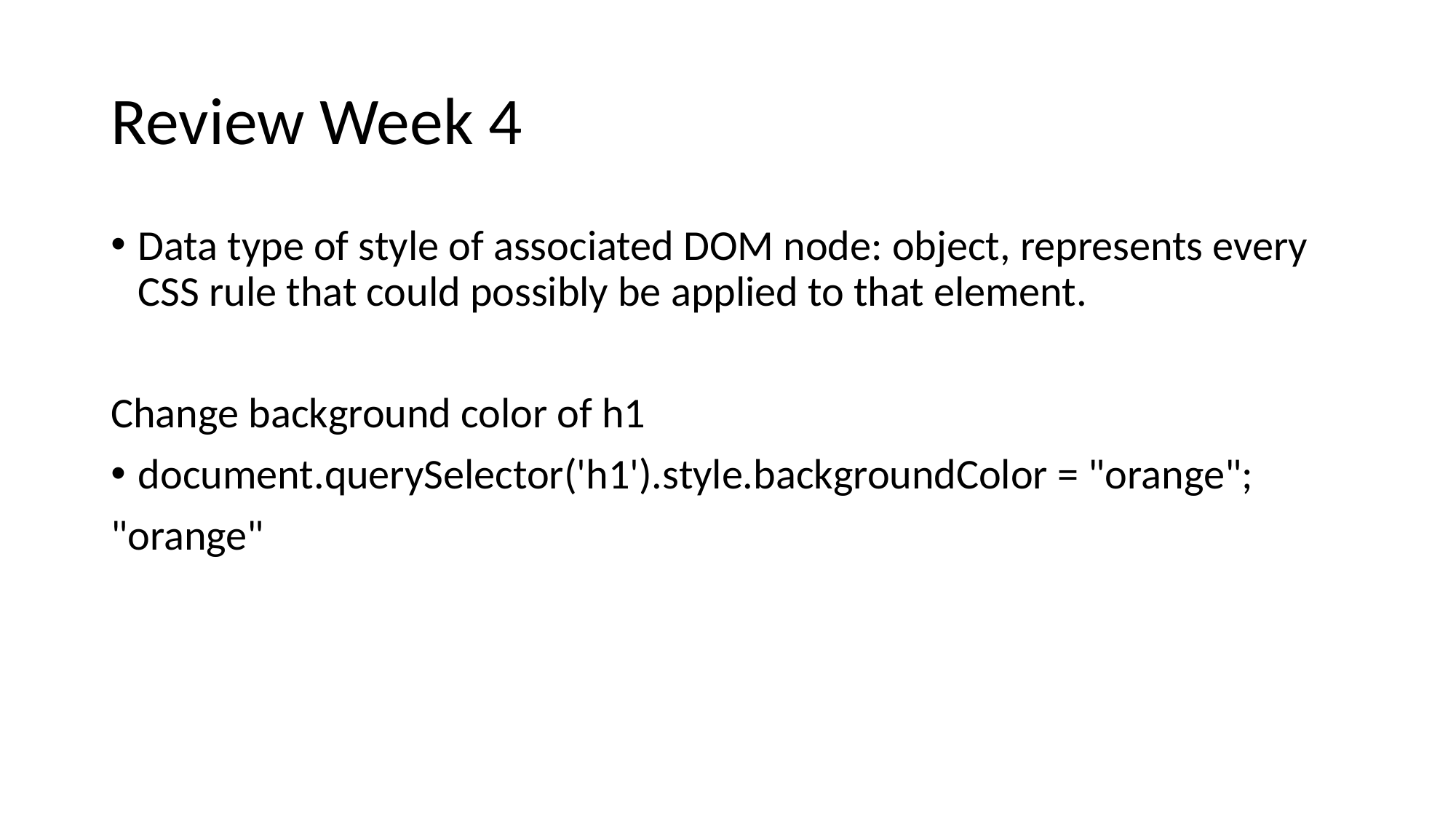

# Review Week 4
Data type of style of associated DOM node: object, represents every CSS rule that could possibly be applied to that element.

Change background color of h1
document.querySelector('h1').style.backgroundColor = "orange";
"orange"